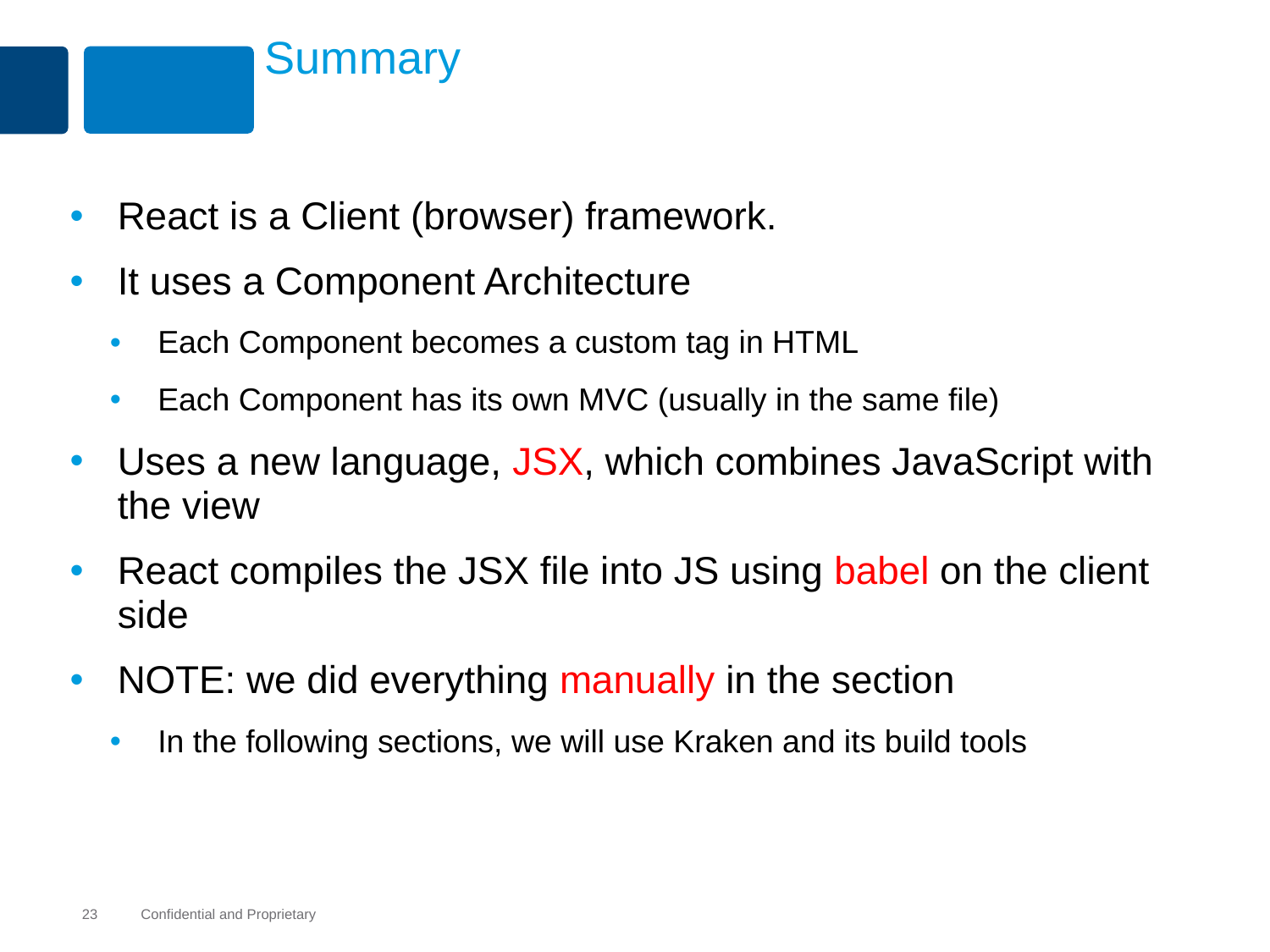

# Summary
React is a Client (browser) framework.
It uses a Component Architecture
Each Component becomes a custom tag in HTML
Each Component has its own MVC (usually in the same file)
Uses a new language, JSX, which combines JavaScript with the view
React compiles the JSX file into JS using babel on the client side
NOTE: we did everything manually in the section
In the following sections, we will use Kraken and its build tools